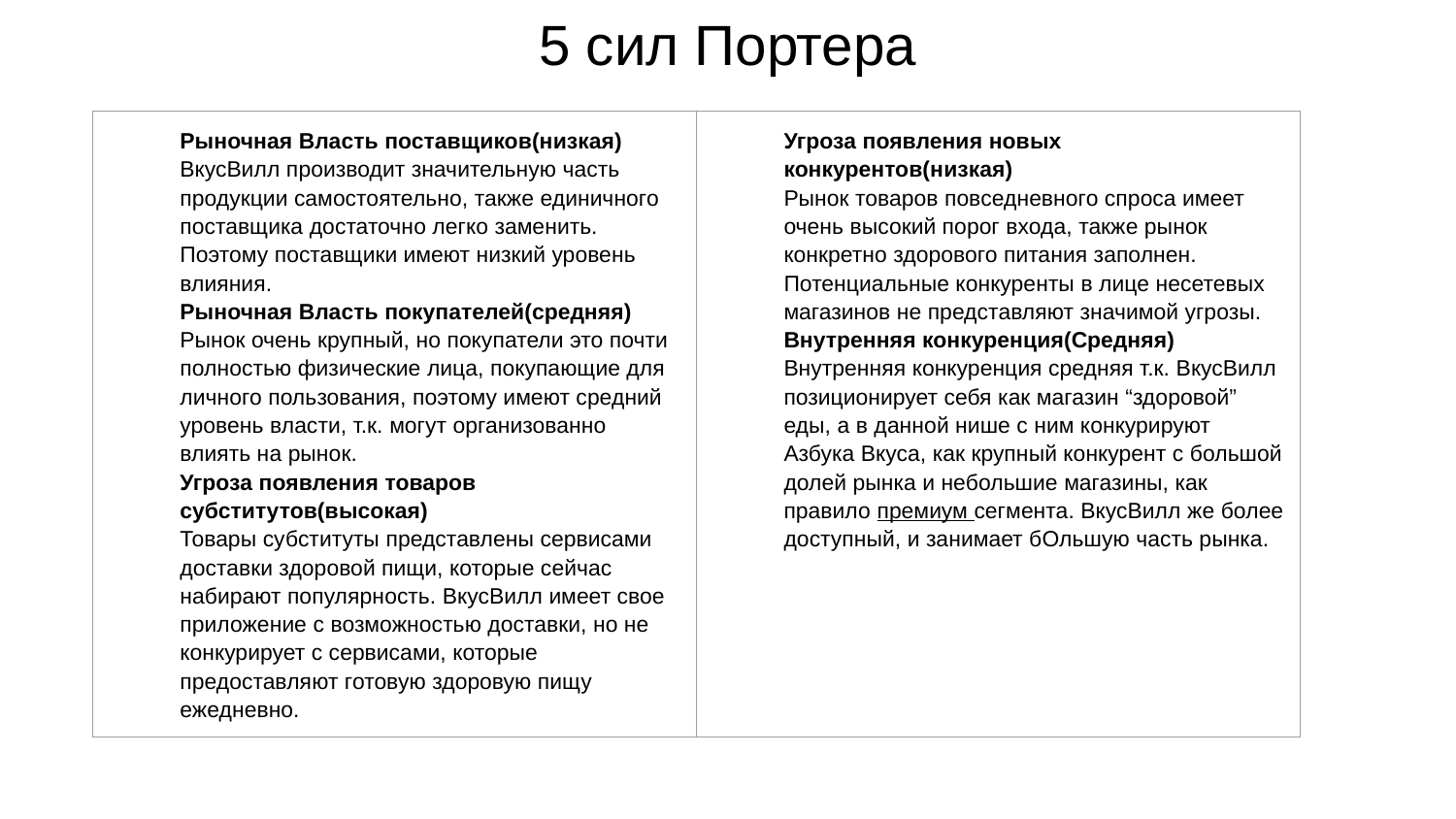

# 5 сил Портера
| Рыночная Власть поставщиков(низкая) ВкусВилл производит значительную часть продукции самостоятельно, также единичного поставщика достаточно легко заменить. Поэтому поставщики имеют низкий уровень влияния. Рыночная Власть покупателей(средняя) Рынок очень крупный, но покупатели это почти полностью физические лица, покупающие для личного пользования, поэтому имеют средний уровень власти, т.к. могут организованно влиять на рынок. Угроза появления товаров субститутов(высокая) Товары субституты представлены сервисами доставки здоровой пищи, которые сейчас набирают популярность. ВкусВилл имеет свое приложение с возможностью доставки, но не конкурирует с сервисами, которые предоставляют готовую здоровую пищу ежедневно. | Угроза появления новых конкурентов(низкая) Рынок товаров повседневного спроса имеет очень высокий порог входа, также рынок конкретно здорового питания заполнен. Потенциальные конкуренты в лице несетевых магазинов не представляют значимой угрозы. Внутренняя конкуренция(Средняя) Внутренняя конкуренция средняя т.к. ВкусВилл позиционирует себя как магазин “здоровой” еды, а в данной нише с ним конкурируют Азбука Вкуса, как крупный конкурент с большой долей рынка и небольшие магазины, как правило премиум сегмента. ВкусВилл же более доступный, и занимает бОльшую часть рынка. |
| --- | --- |